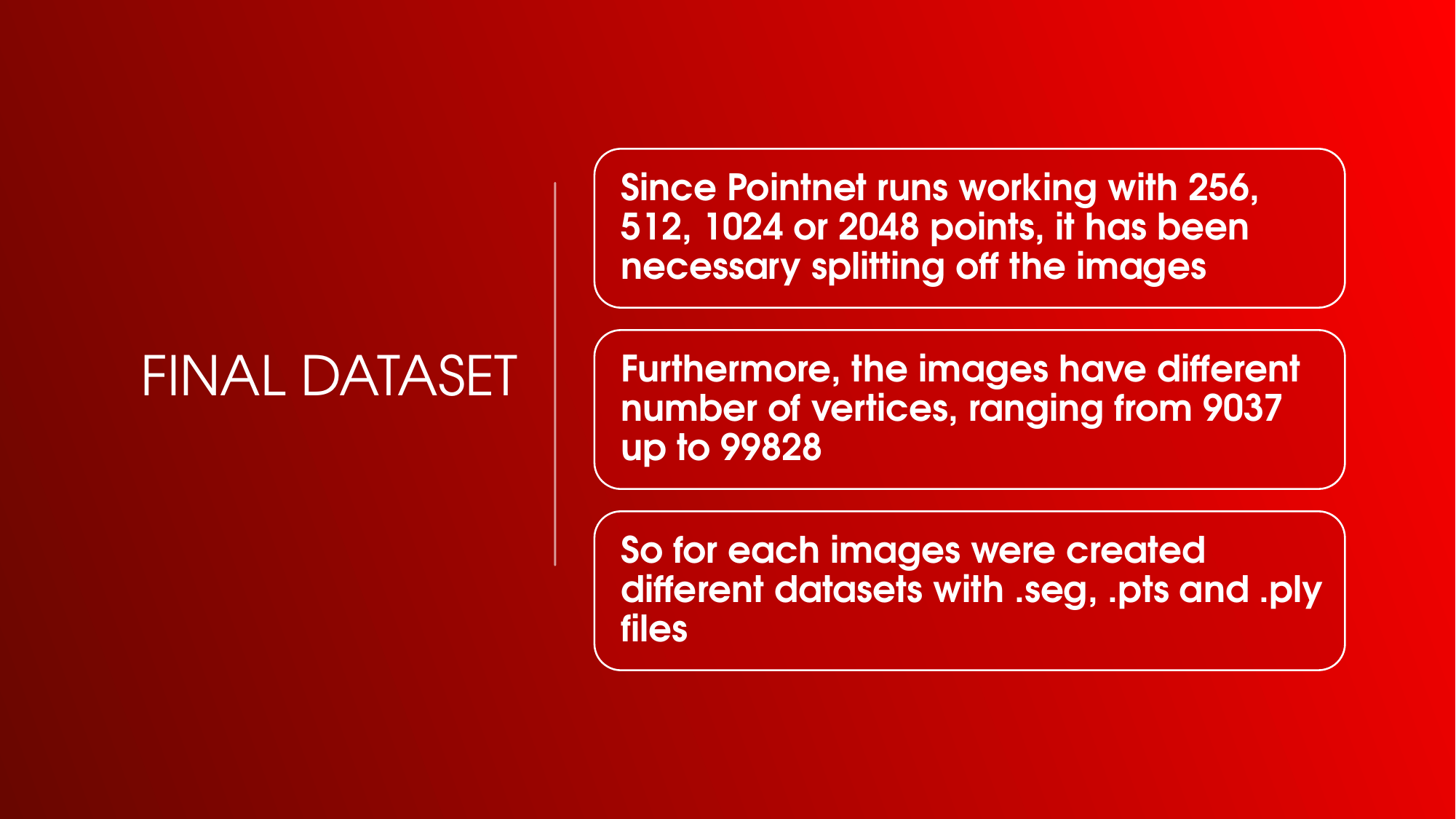

# Final dataset
Since Pointnet runs working with 256, 512, 1024 or 2048 points, it has been necessary splitting off the images
Furthermore, the images have different number of vertices, ranging from 9037 up to 99828
So for each images were created different datasets with .seg, .pts and .ply files